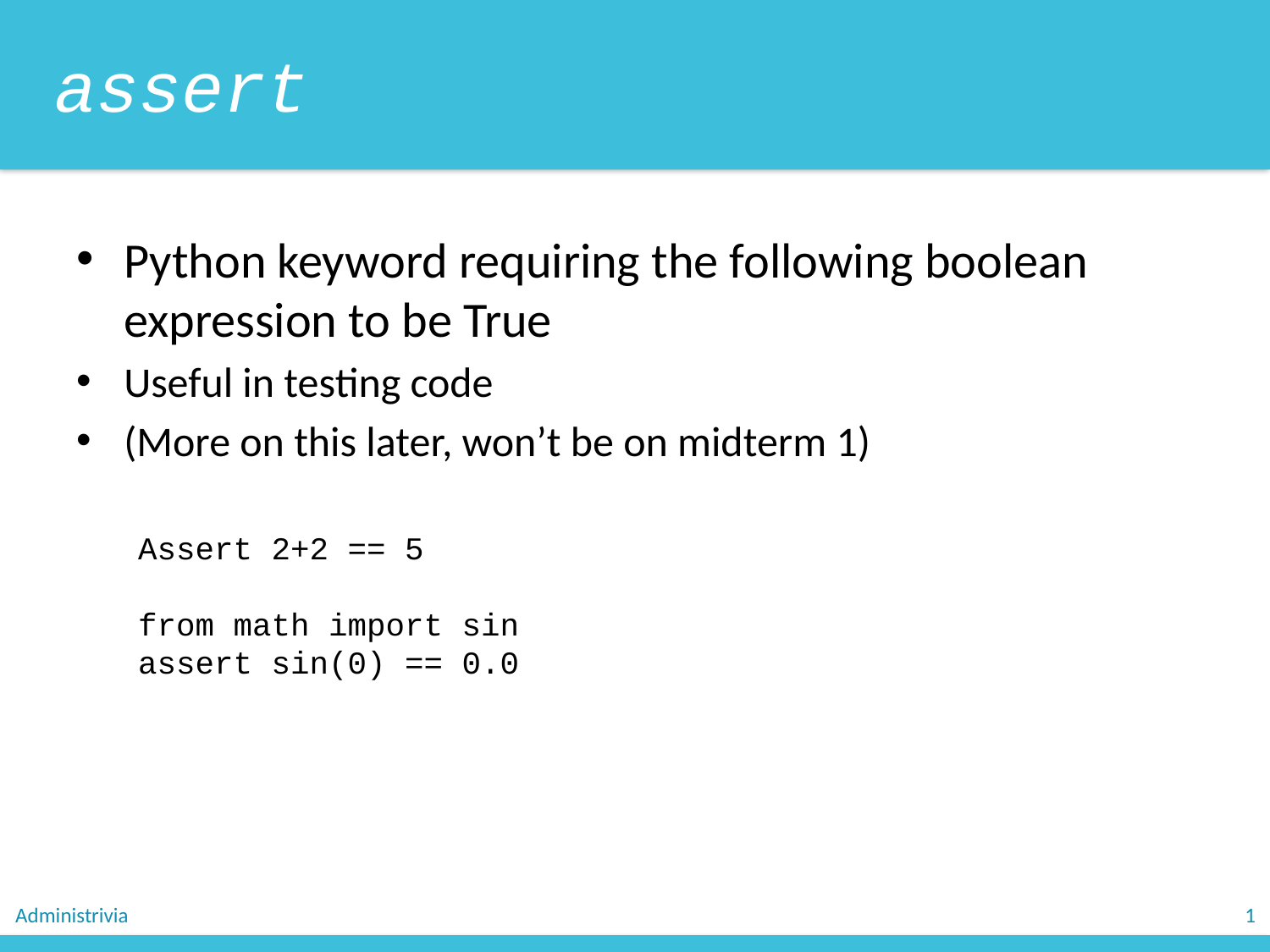

assert
Python keyword requiring the following boolean expression to be True
Useful in testing code
(More on this later, won’t be on midterm 1)
Assert 2+2 == 5

from math import sin
assert sin(0) == 0.0
Administrivia
1